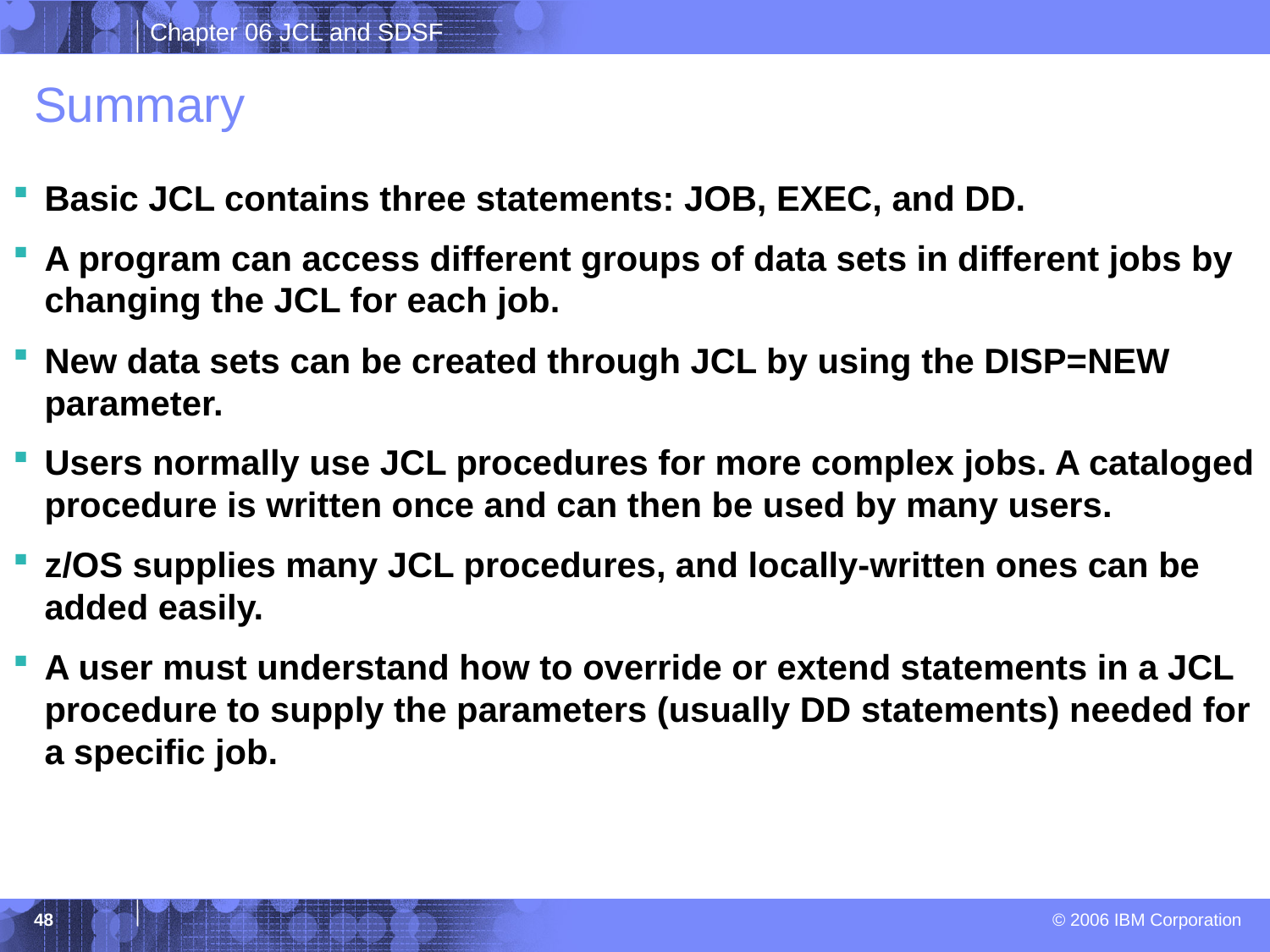

# Summary
Basic JCL contains three statements: JOB, EXEC, and DD.
A program can access different groups of data sets in different jobs by changing the JCL for each job.
New data sets can be created through JCL by using the DISP=NEW parameter.
Users normally use JCL procedures for more complex jobs. A cataloged procedure is written once and can then be used by many users.
z/OS supplies many JCL procedures, and locally-written ones can be added easily.
A user must understand how to override or extend statements in a JCL procedure to supply the parameters (usually DD statements) needed for a specific job.
48